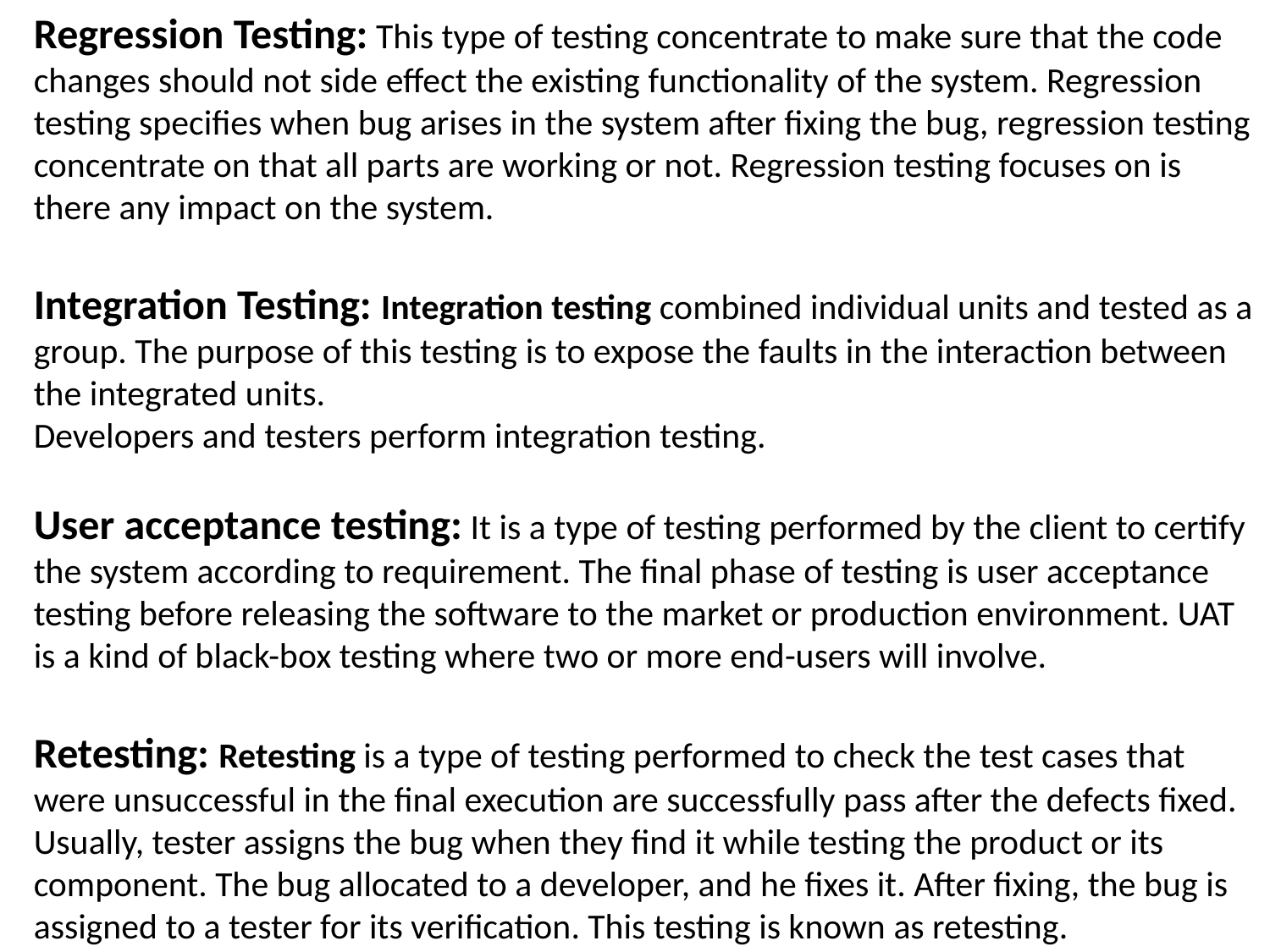

Regression Testing: This type of testing concentrate to make sure that the code changes should not side effect the existing functionality of the system. Regression testing specifies when bug arises in the system after fixing the bug, regression testing concentrate on that all parts are working or not. Regression testing focuses on is there any impact on the system.

Integration Testing: Integration testing combined individual units and tested as a group. The purpose of this testing is to expose the faults in the interaction between the integrated units.
Developers and testers perform integration testing.

User acceptance testing: It is a type of testing performed by the client to certify the system according to requirement. The final phase of testing is user acceptance testing before releasing the software to the market or production environment. UAT is a kind of black-box testing where two or more end-users will involve.

Retesting: Retesting is a type of testing performed to check the test cases that were unsuccessful in the final execution are successfully pass after the defects fixed. Usually, tester assigns the bug when they find it while testing the product or its component. The bug allocated to a developer, and he fixes it. After fixing, the bug is assigned to a tester for its verification. This testing is known as retesting.